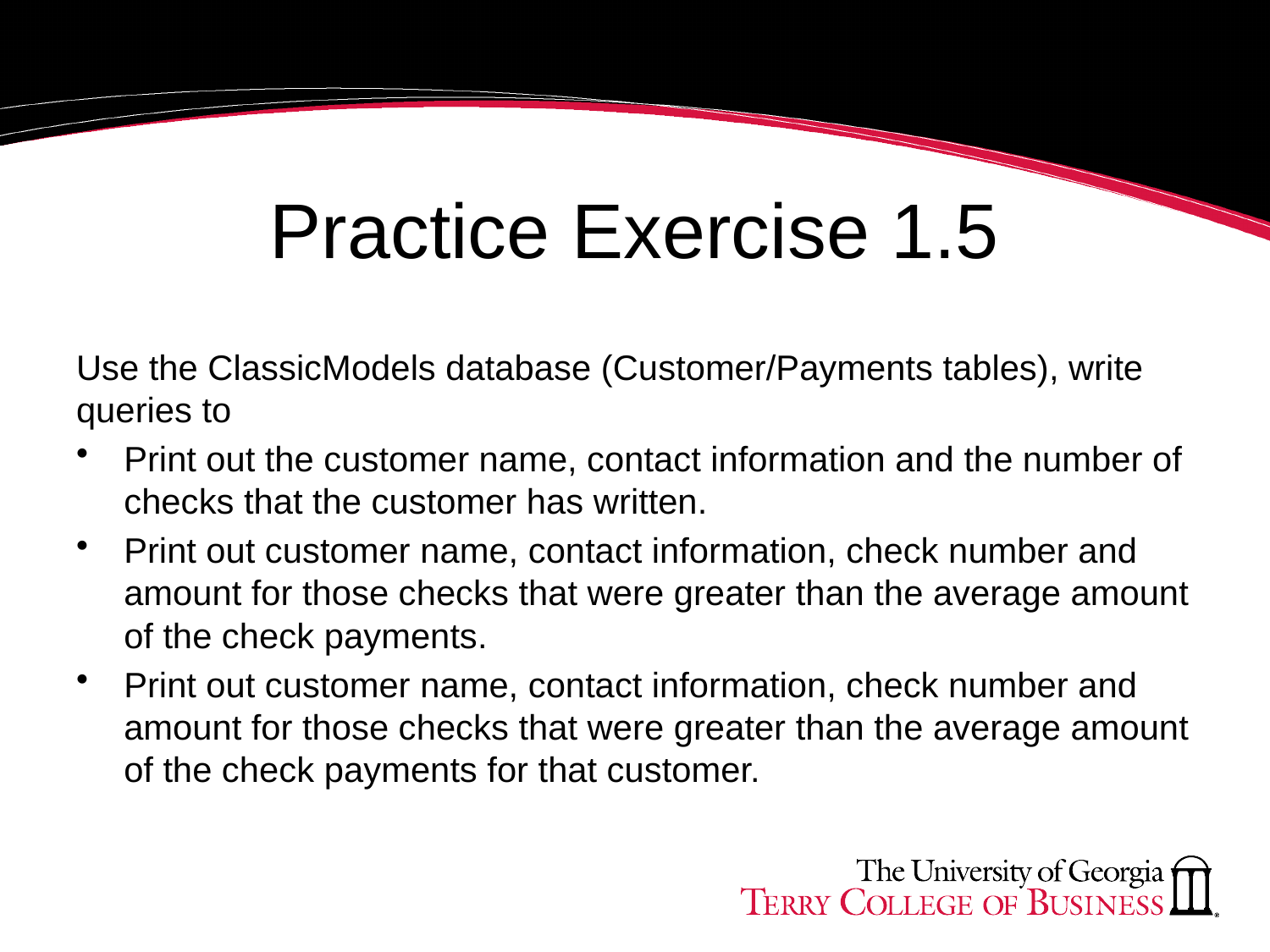

# Practice Exercise 1.5
Use the ClassicModels database (Customer/Payments tables), write queries to
Print out the customer name, contact information and the number of checks that the customer has written.
Print out customer name, contact information, check number and amount for those checks that were greater than the average amount of the check payments.
Print out customer name, contact information, check number and amount for those checks that were greater than the average amount of the check payments for that customer.